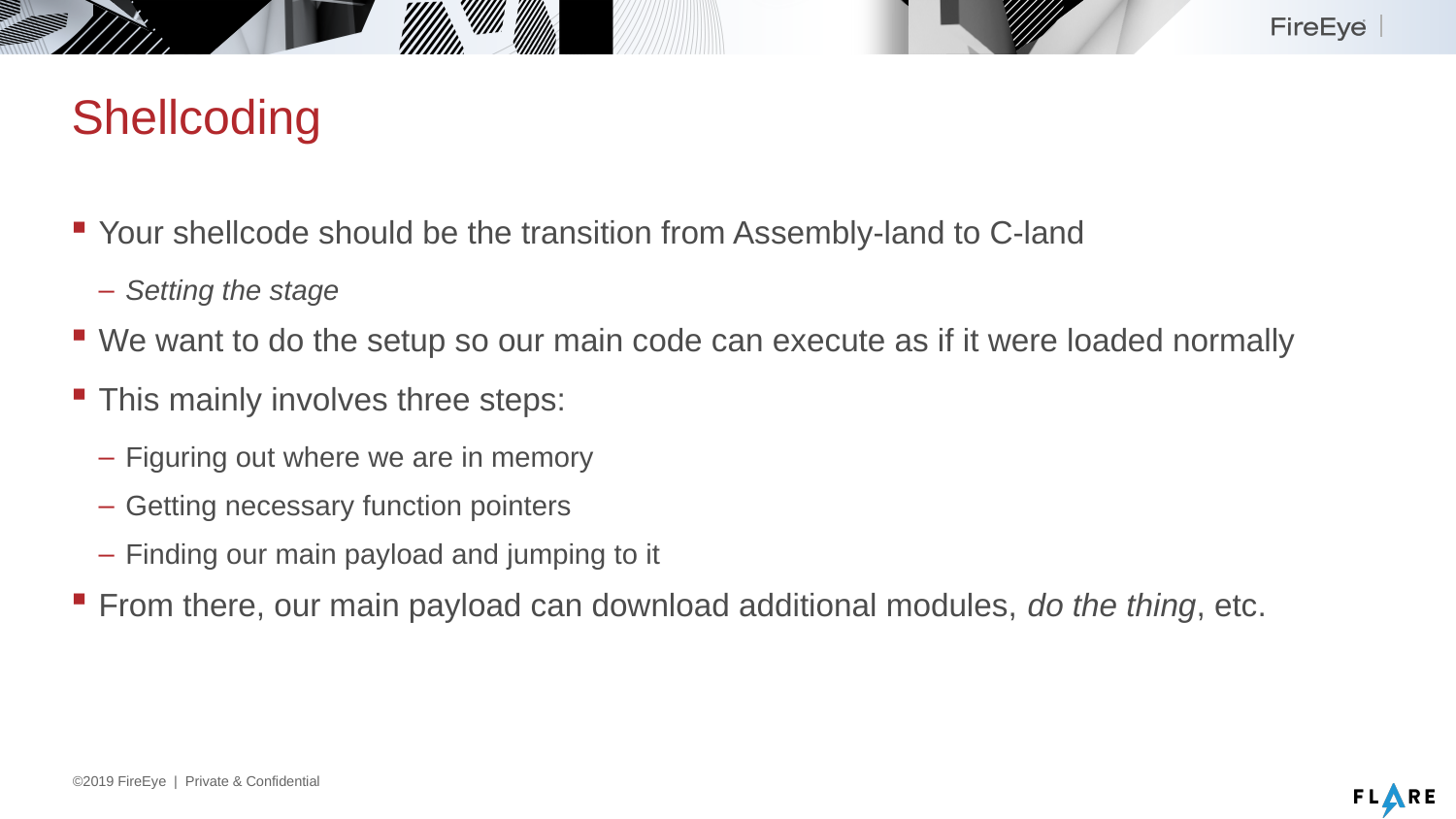

# Shellcoding
Your shellcode should be the transition from Assembly-land to C-land
Setting the stage
We want to do the setup so our main code can execute as if it were loaded normally
This mainly involves three steps:
Figuring out where we are in memory
Getting necessary function pointers
Finding our main payload and jumping to it
From there, our main payload can download additional modules, do the thing, etc.